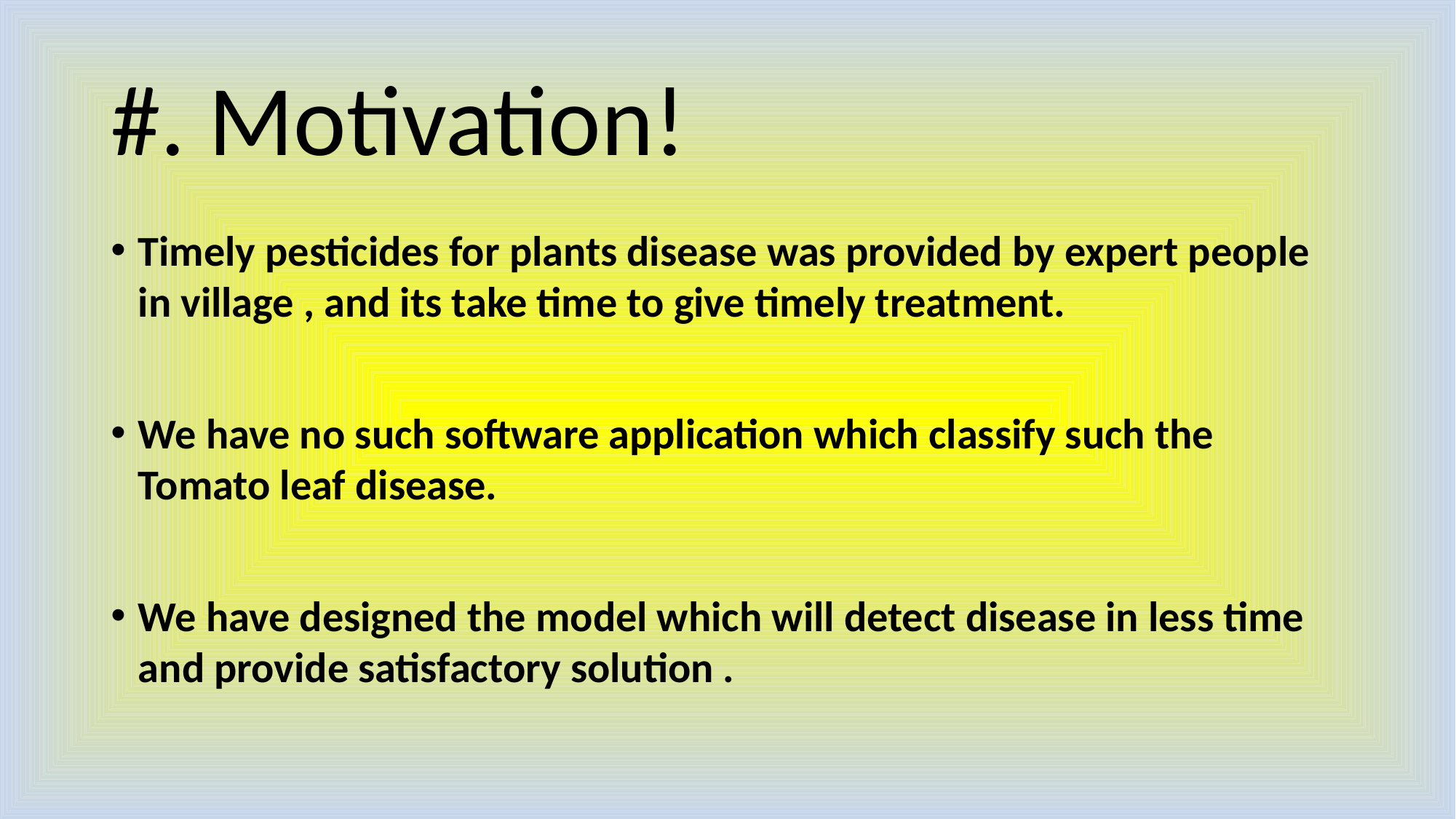

# #. Motivation!
Timely pesticides for plants disease was provided by expert people in village , and its take time to give timely treatment.

We have no such software application which classify such the Tomato leaf disease.

We have designed the model which will detect disease in less time and provide satisfactory solution .